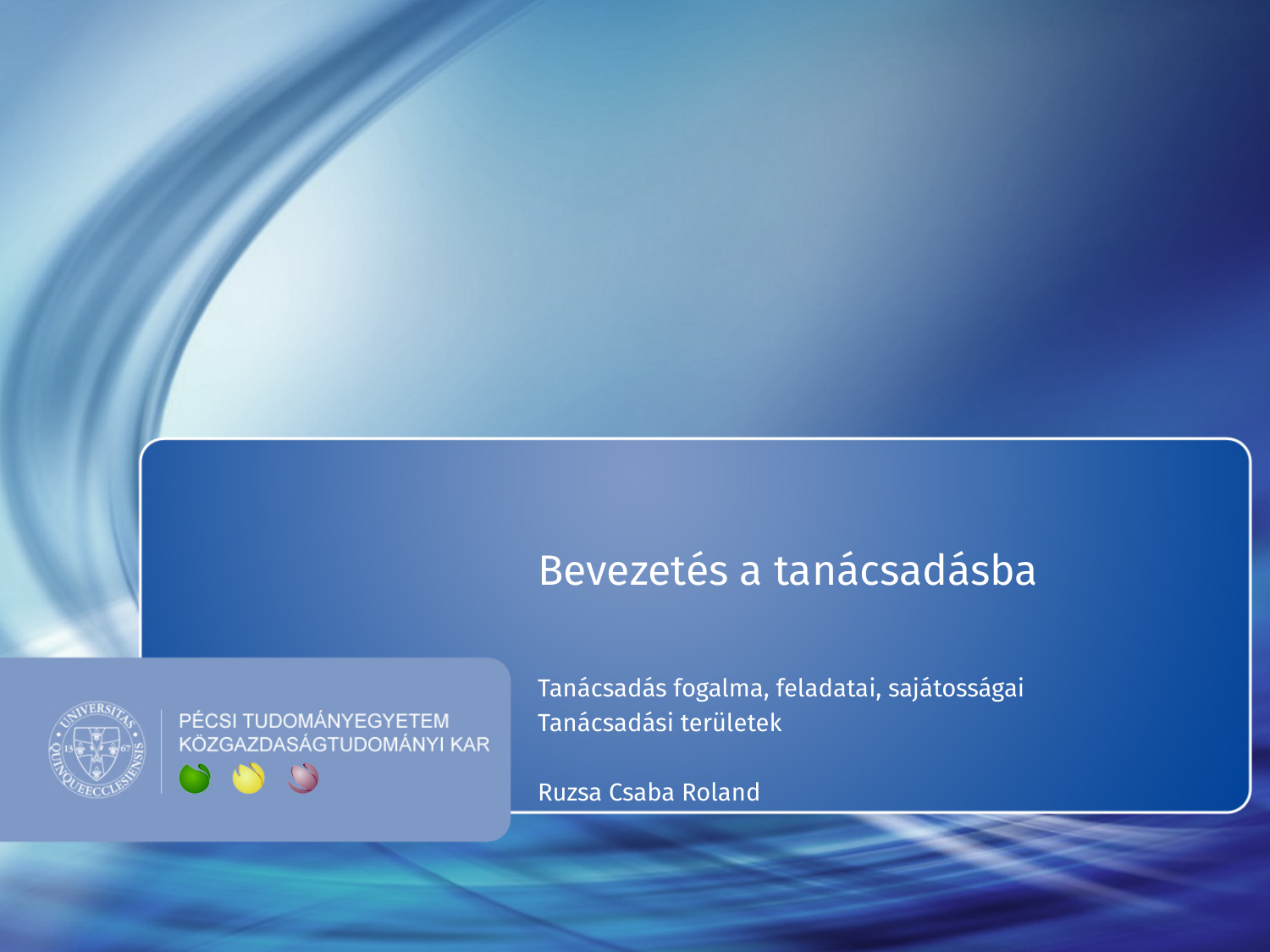

# Bevezetés a tanácsadásba
Tanácsadás fogalma, feladatai, sajátosságai
Tanácsadási területek

Ruzsa Csaba Roland